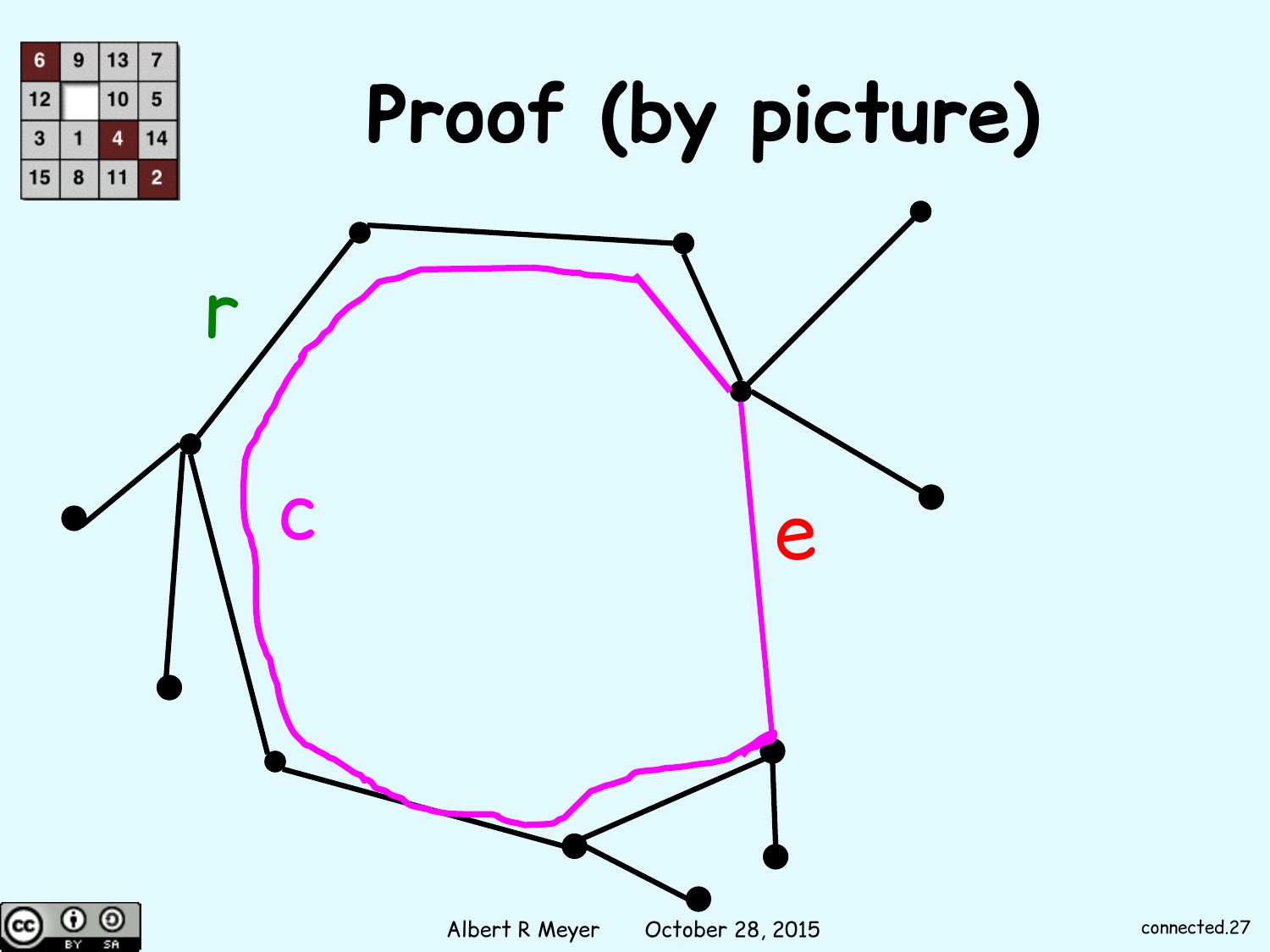

# Proof (by picture)

r

c
e

connected.27